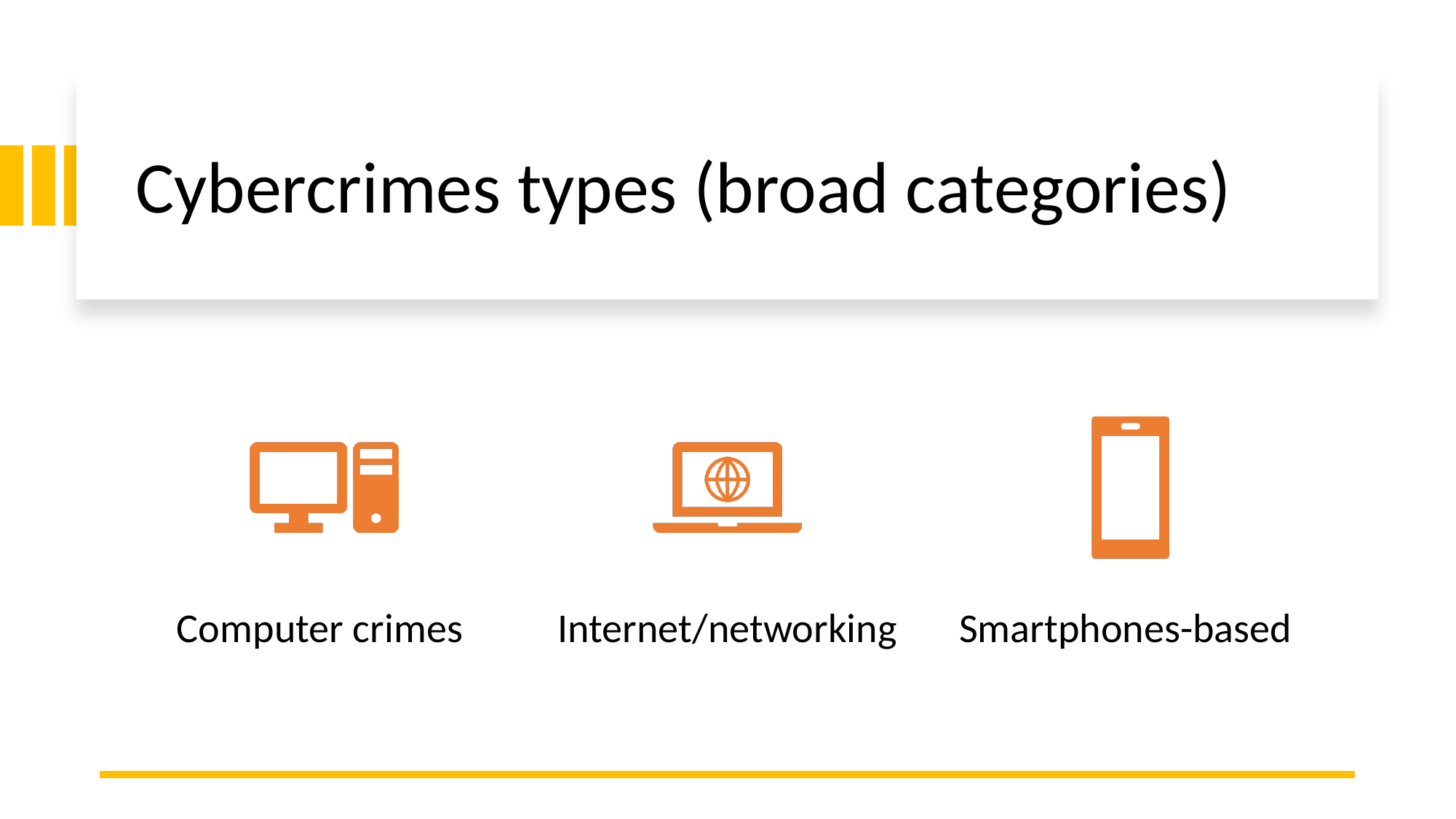

# Cybercrimes types (broad categories)

Computer crimes
Internet/networking
Smartphones-based